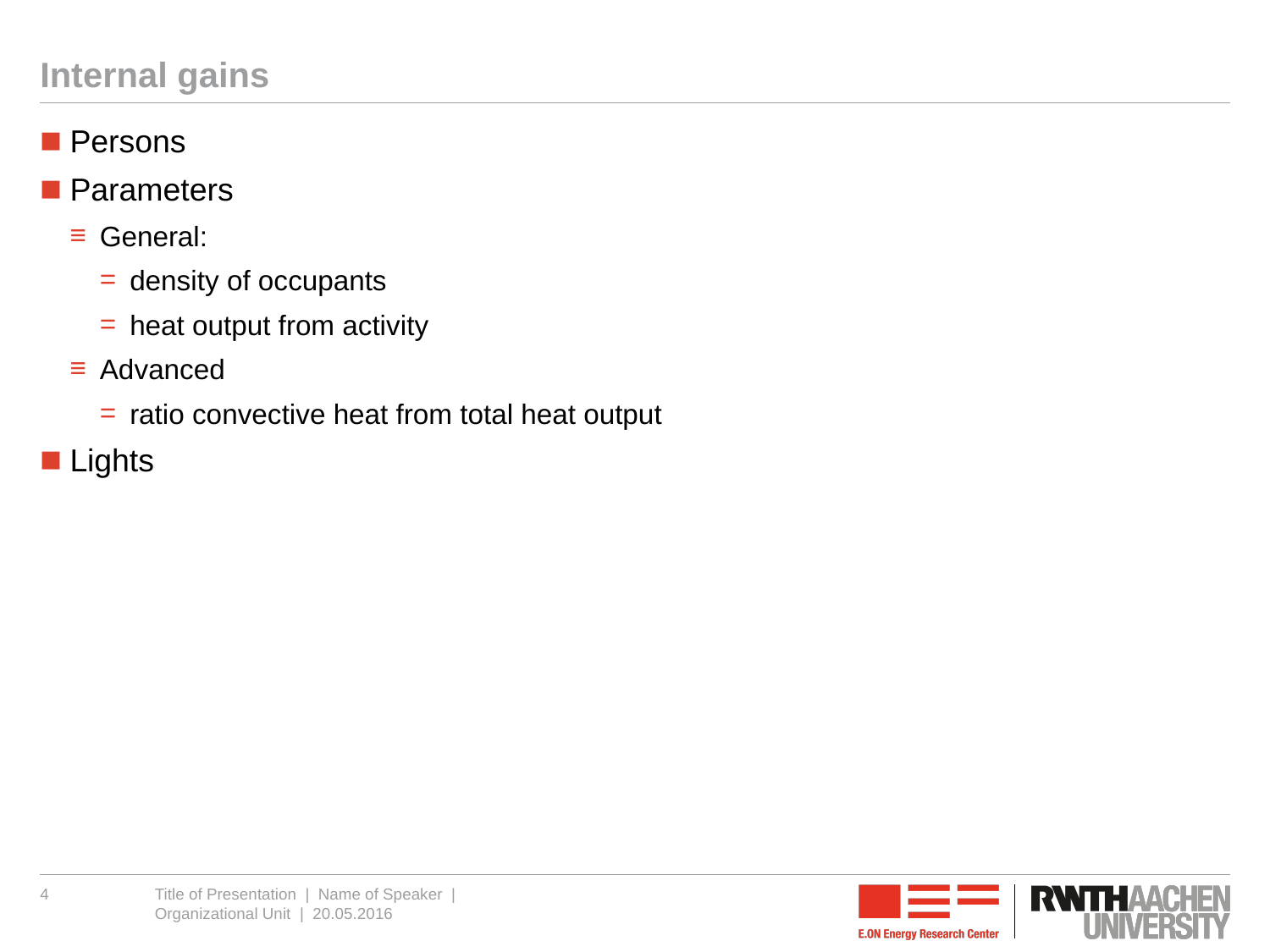

# Internal gains
Persons
Parameters
General:
density of occupants
heat output from activity
Advanced
ratio convective heat from total heat output
Lights